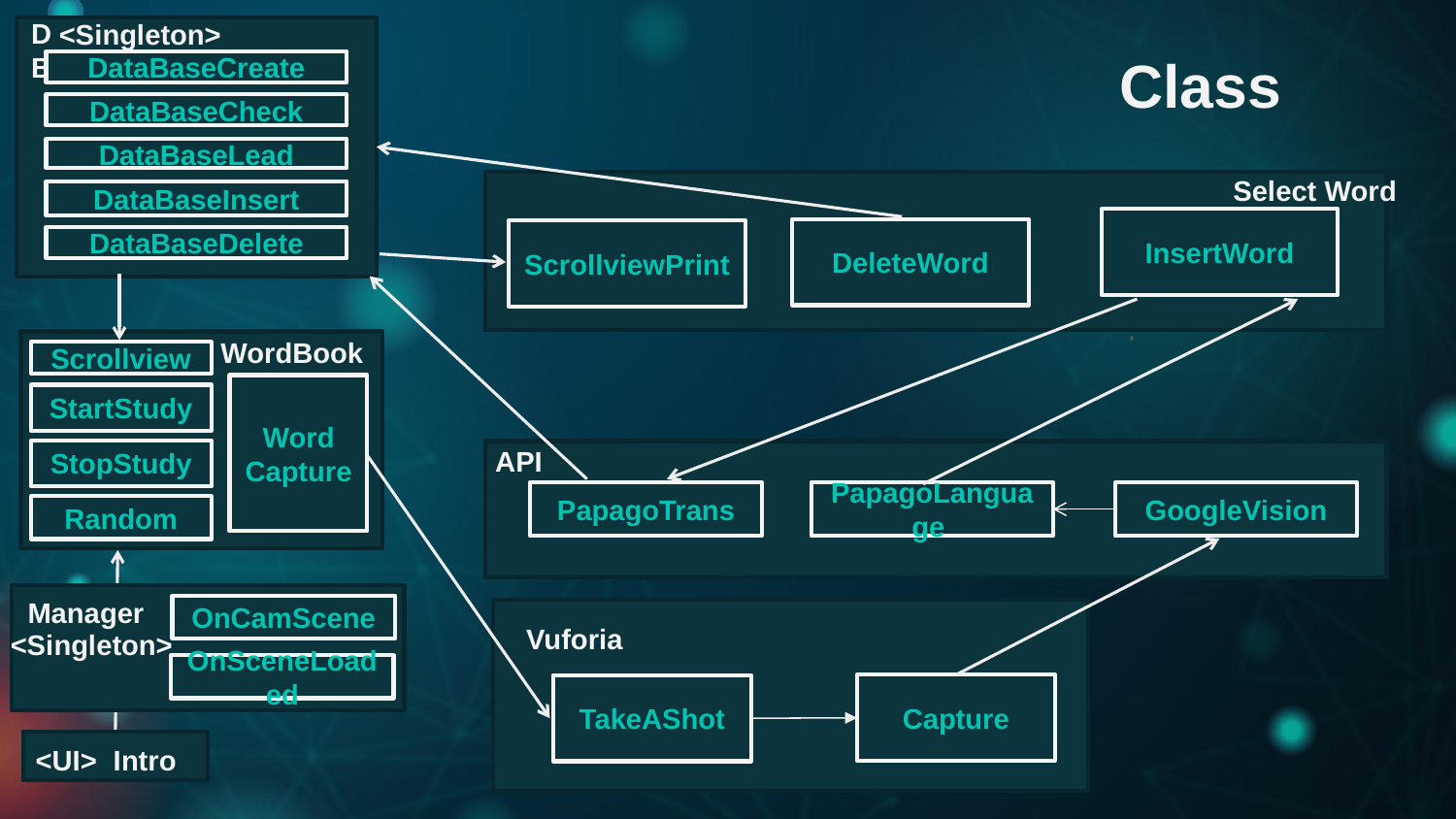

DB

DataBaseLead
DataBaseInsert
DataBaseDelete
<Singleton>
DataBaseCreate
DataBaseCheck
# Class
Select Word

InsertWord
DeleteWord
ScrollviewPrint
WordBook

Word
Capture
Random
Scrollview
StartStudy
API
StopStudy

PapagoTrans
PapagoLanguage
GoogleVision

Manager
OnCamScene

Vuforia
<Singleton>
OnSceneLoaded
Capture
TakeAShot

Intro
<UI>